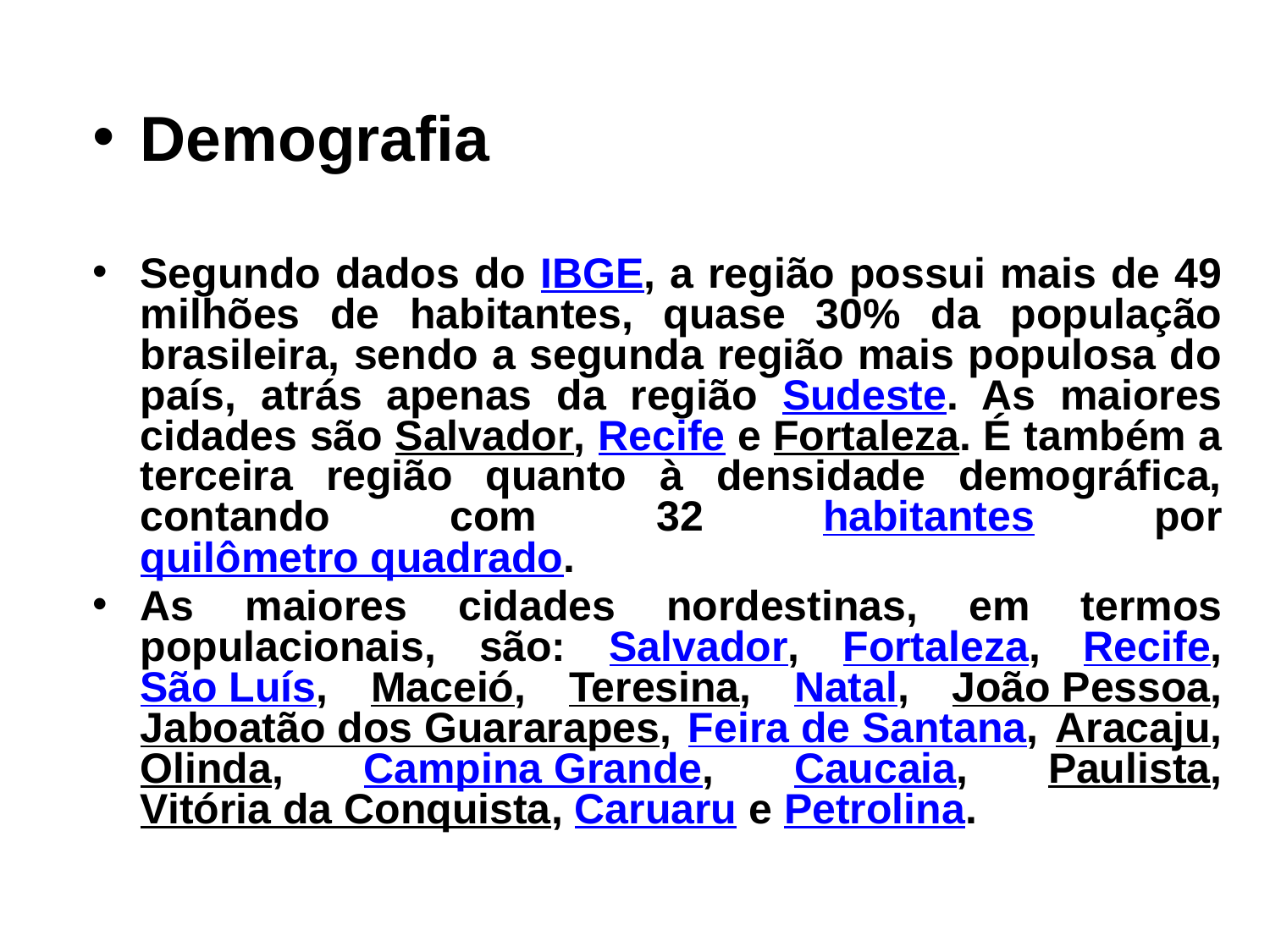

Demografia

Segundo dados do IBGE, a região possui mais de 49 milhões de habitantes, quase 30% da população brasileira, sendo a segunda região mais populosa do país, atrás apenas da região Sudeste. As maiores cidades são Salvador, Recife e Fortaleza. É também a terceira região quanto à densidade demográfica, contando com 32 habitantes por quilômetro quadrado.
As maiores cidades nordestinas, em termos populacionais, são: Salvador, Fortaleza, Recife, São Luís, Maceió, Teresina, Natal, João Pessoa, Jaboatão dos Guararapes, Feira de Santana, Aracaju, Olinda, Campina Grande, Caucaia, Paulista, Vitória da Conquista, Caruaru e Petrolina.